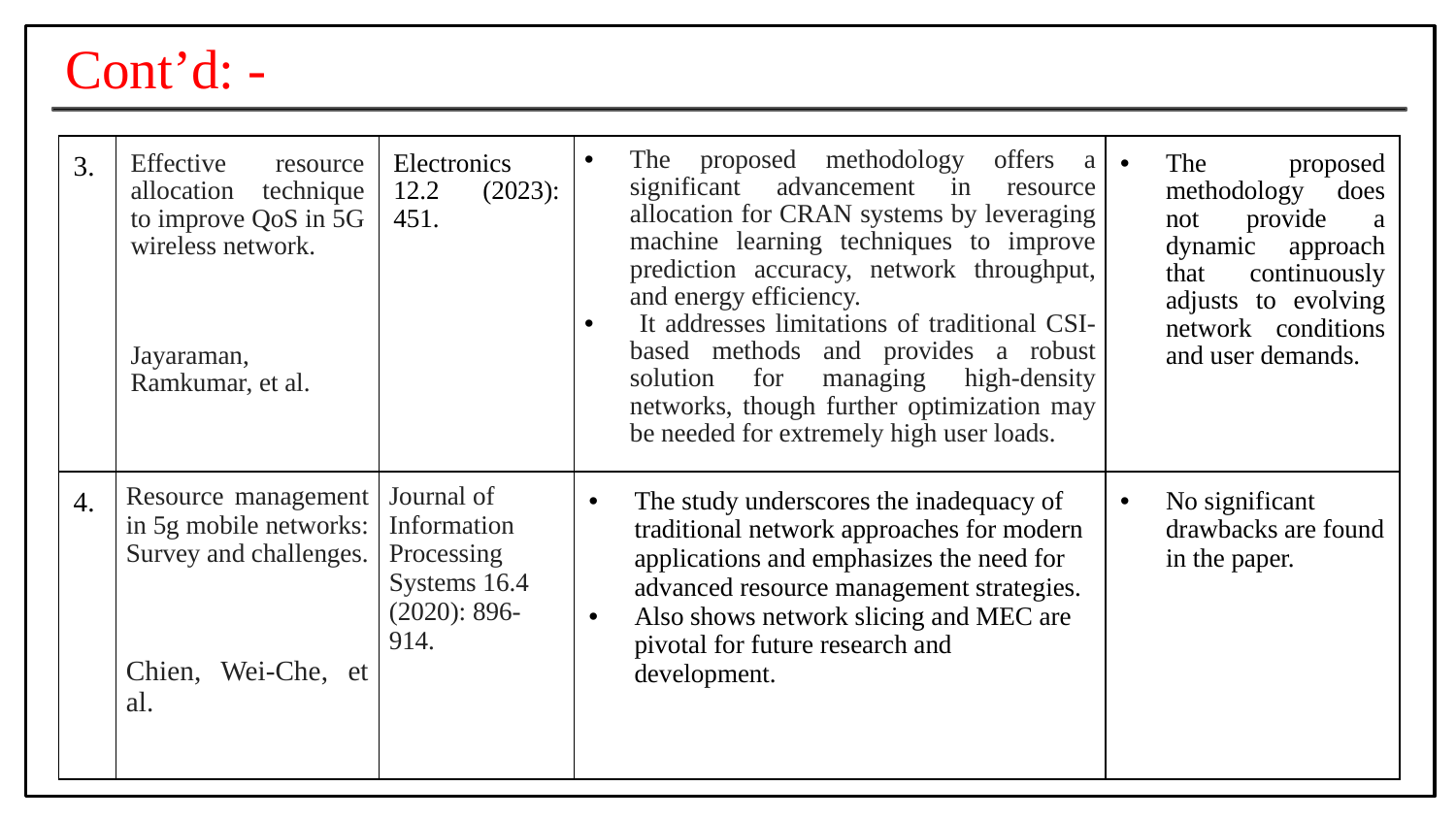

# Cont’d: -

| 3. | Effective resource allocation technique to improve QoS in 5G wireless network. Jayaraman, Ramkumar, et al. | Electronics 12.2 (2023): 451. | The proposed methodology offers a significant advancement in resource allocation for CRAN systems by leveraging machine learning techniques to improve prediction accuracy, network throughput, and energy efficiency. It addresses limitations of traditional CSI-based methods and provides a robust solution for managing high-density networks, though further optimization may be needed for extremely high user loads. | The proposed methodology does not provide a dynamic approach that continuously adjusts to evolving network conditions and user demands. |
| --- | --- | --- | --- | --- |
| 4. | Resource management in 5g mobile networks: Survey and challenges. Chien, Wei-Che, et al. | Journal of Information Processing Systems 16.4 (2020): 896-914. | The study underscores the inadequacy of traditional network approaches for modern applications and emphasizes the need for advanced resource management strategies. Also shows network slicing and MEC are pivotal for future research and development. | No significant drawbacks are found in the paper. |